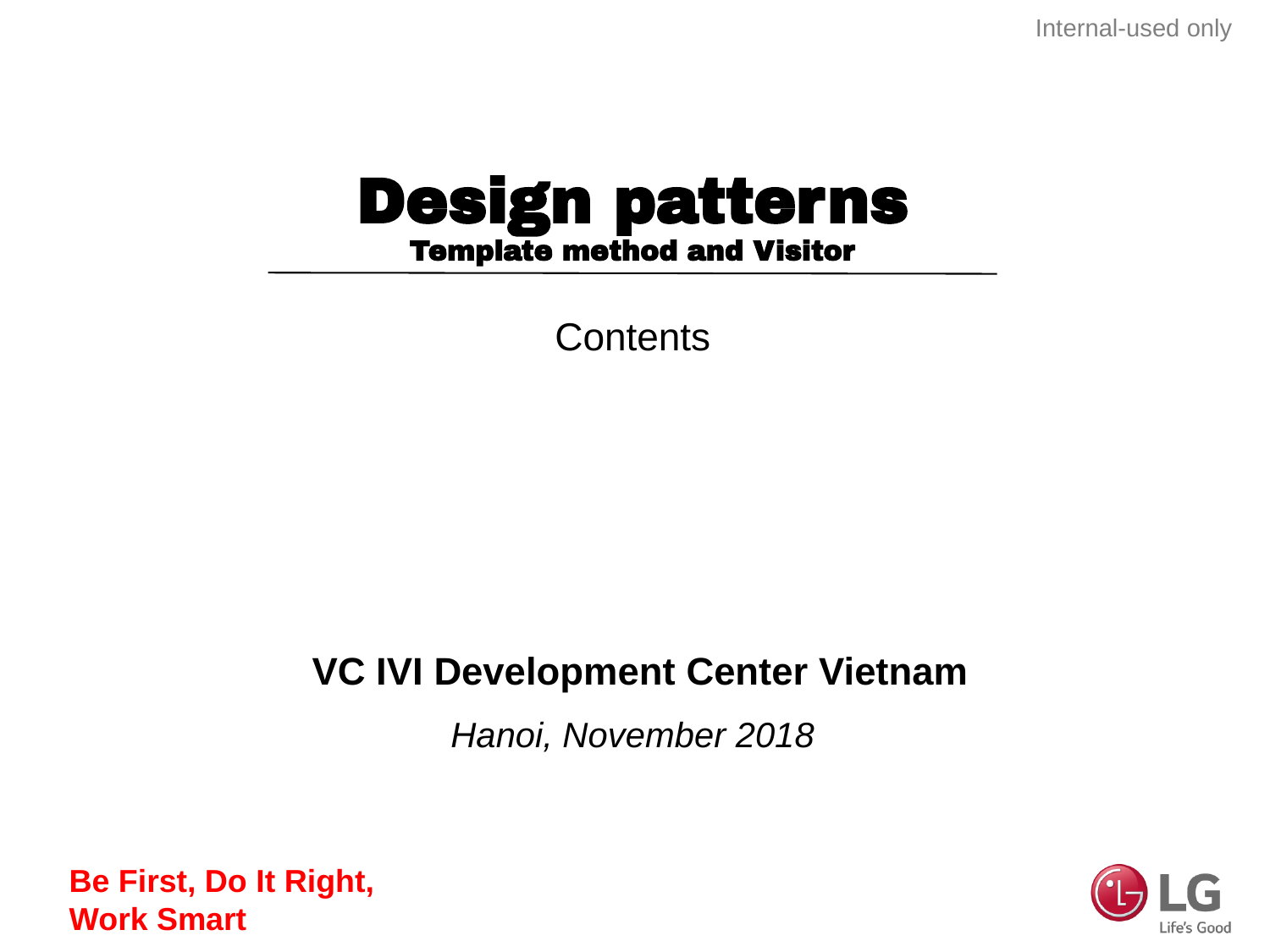

# Design patterns Template method and Visitor

Hanoi, November 2018